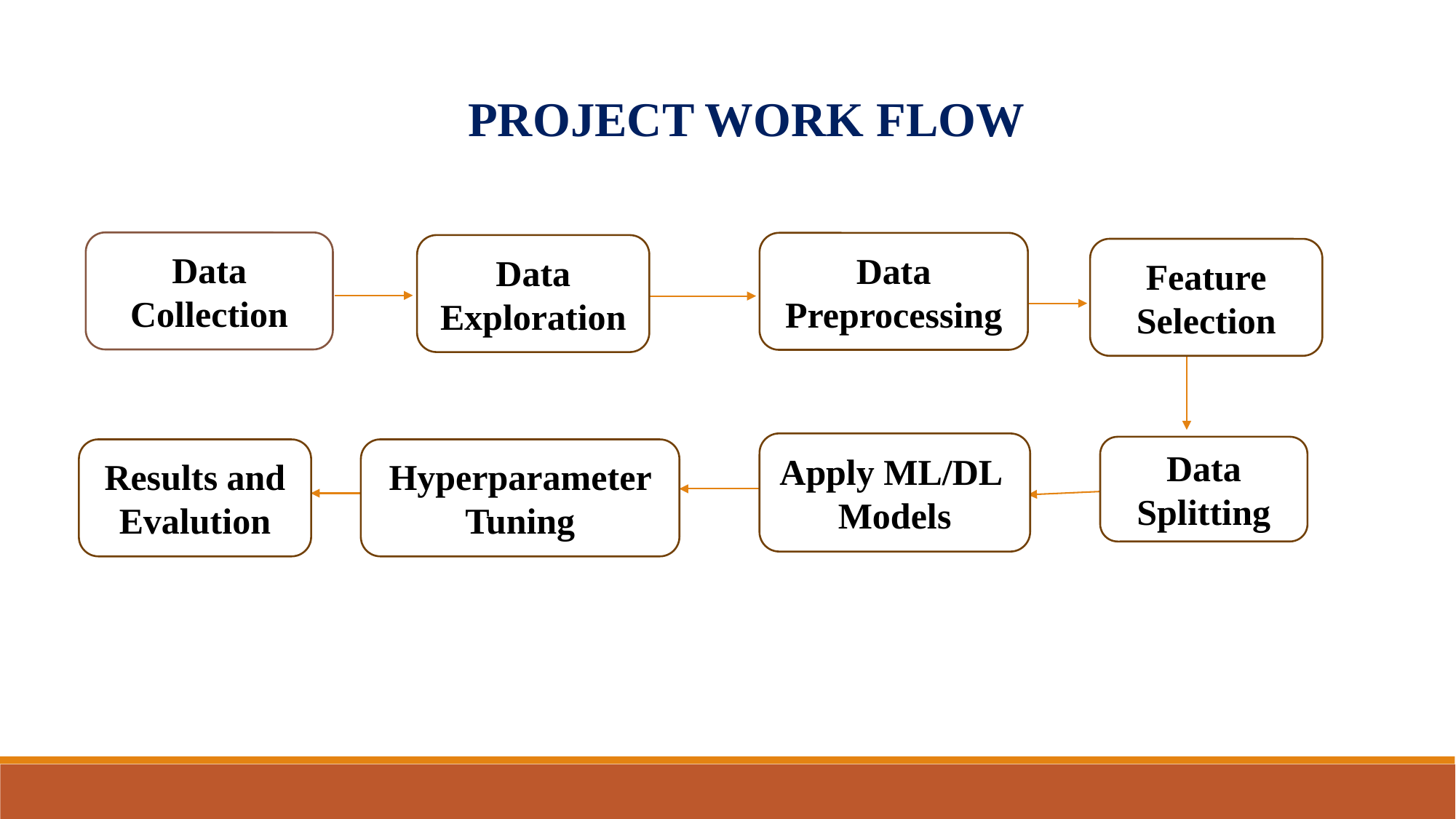

PROJECT WORK FLOW
Data Collection
Data Preprocessing
Data Exploration
Feature Selection
Apply ML/DL  Models
Data Splitting
Results and Evalution
Hyperparameter Tuning